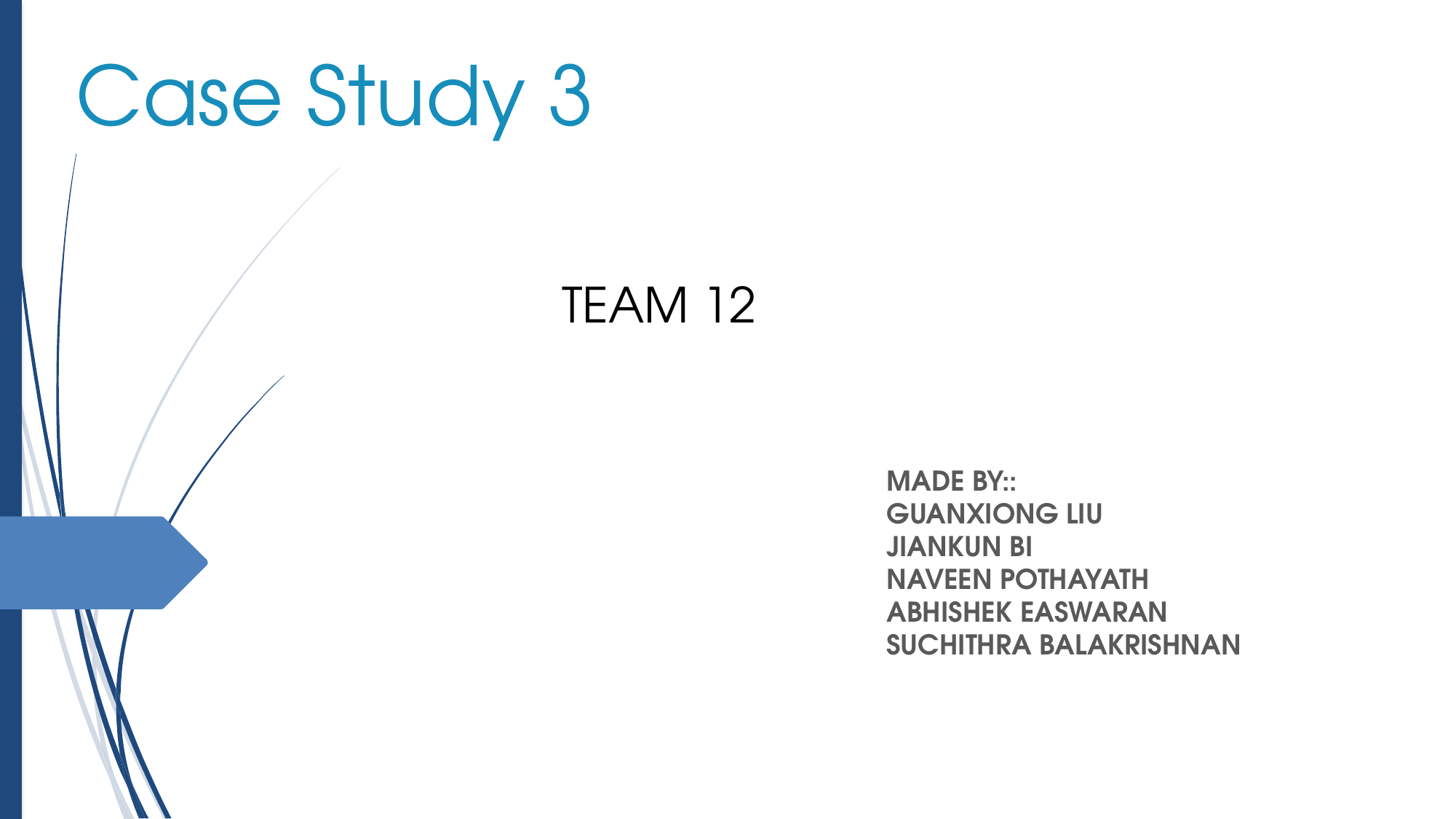

Case Study 3

TEAM 12
MADE BY::
GUANXIONG LIU
JIANKUN BI
NAVEEN POTHAYATH
ABHISHEK EASWARAN
SUCHITHRA BALAKRISHNAN